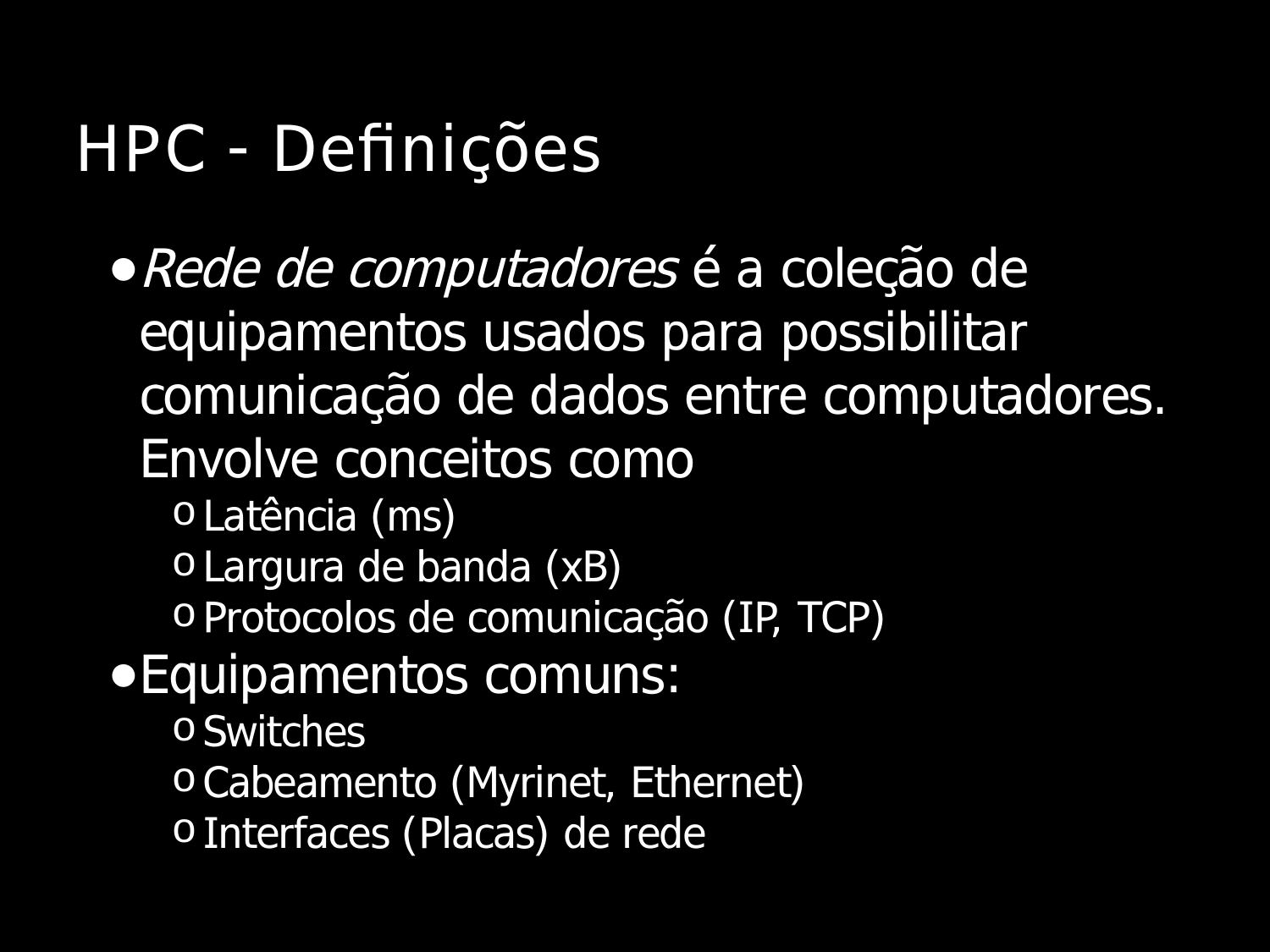

# HPC - Definições
Rede de computadores é a coleção de equipamentos usados para possibilitar comunicação de dados entre computadores. Envolve conceitos como
Latência (ms)
Largura de banda (xB)
Protocolos de comunicação (IP, TCP)
Equipamentos comuns:
Switches
Cabeamento (Myrinet, Ethernet)
Interfaces (Placas) de rede